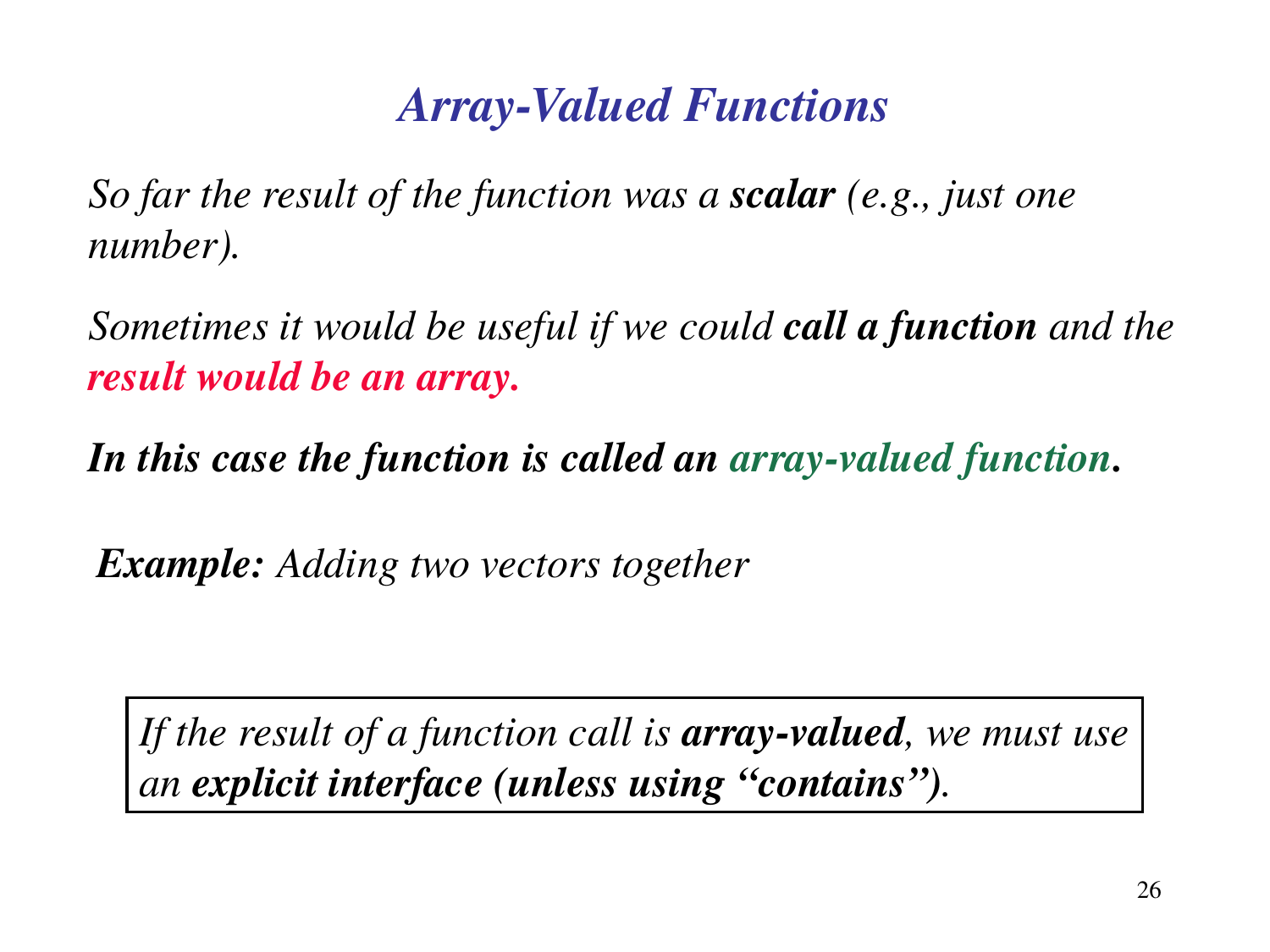

Array-Valued Functions
So far the result of the function was a scalar (e.g., just one number).

Sometimes it would be useful if we could call a function and the result would be an array.

In this case the function is called an array-valued function.
Example: Adding two vectors together
If the result of a function call is array-valued, we must use an explicit interface (unless using “contains”).
26